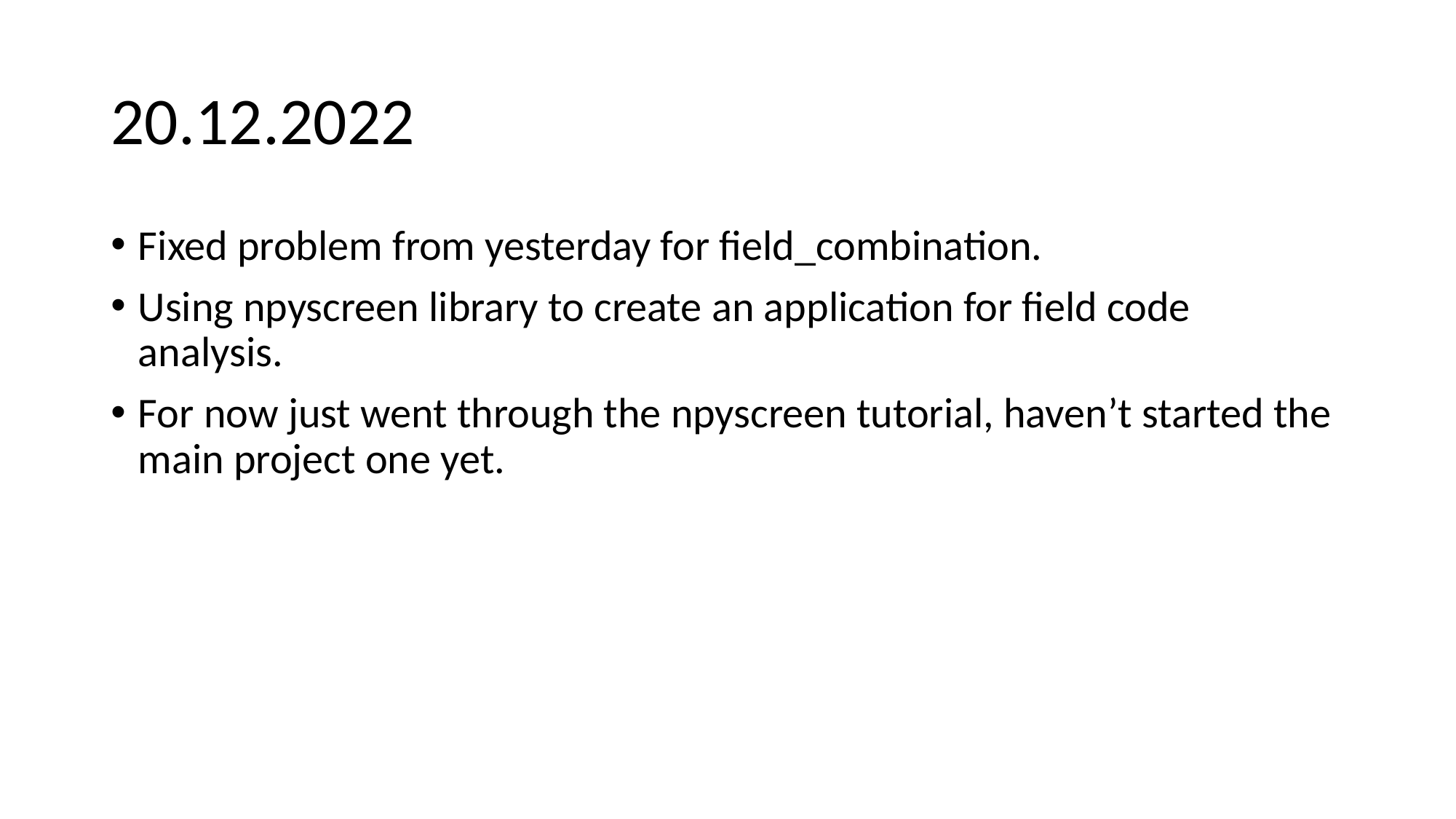

# 20.12.2022
Fixed problem from yesterday for field_combination.
Using npyscreen library to create an application for field code analysis.
For now just went through the npyscreen tutorial, haven’t started the main project one yet.